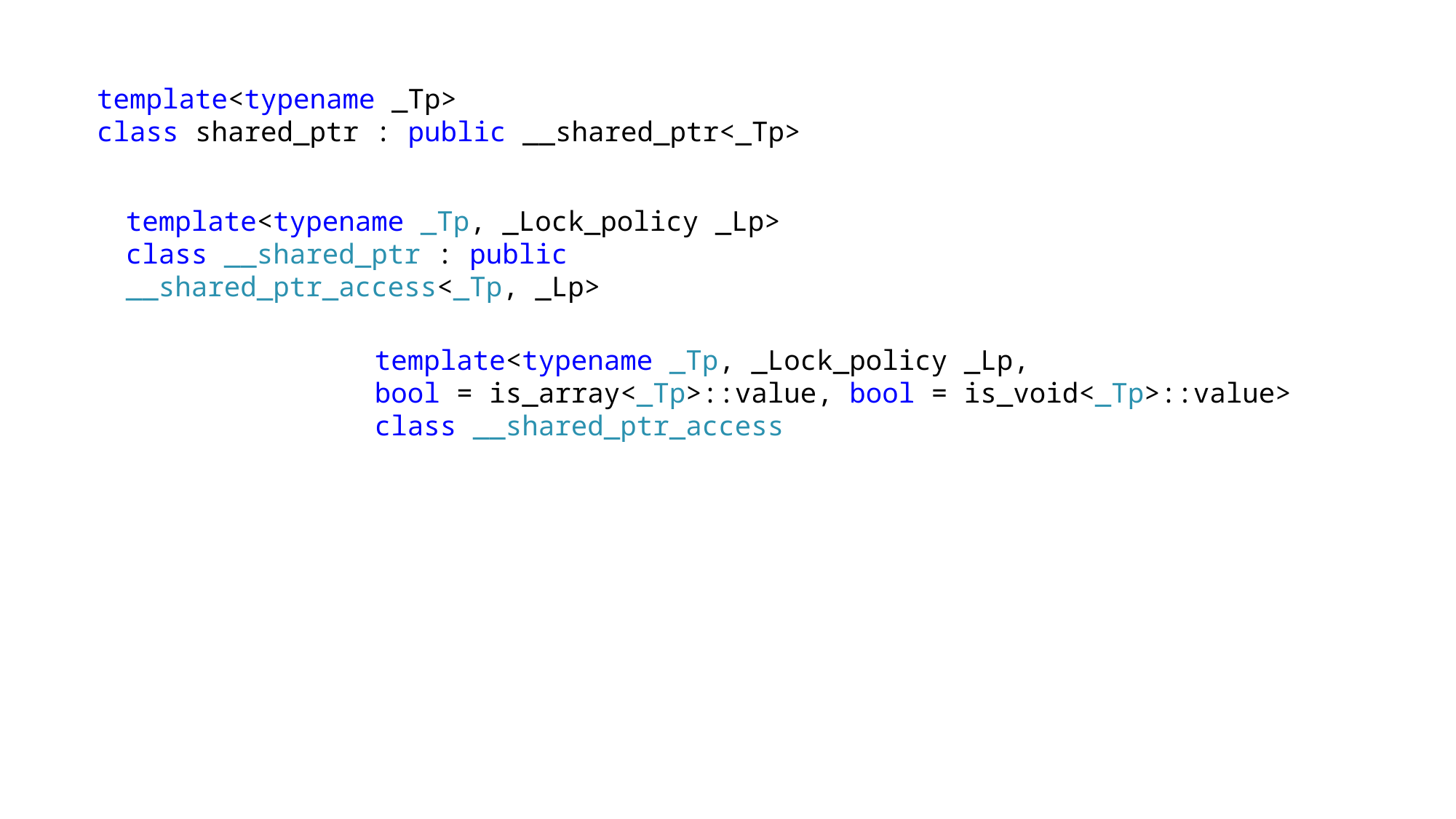

template<typename _Tp>
class shared_ptr : public __shared_ptr<_Tp>
template<typename _Tp, _Lock_policy _Lp>
class __shared_ptr : public __shared_ptr_access<_Tp, _Lp>
template<typename _Tp, _Lock_policy _Lp,
bool = is_array<_Tp>::value, bool = is_void<_Tp>::value>
class __shared_ptr_access